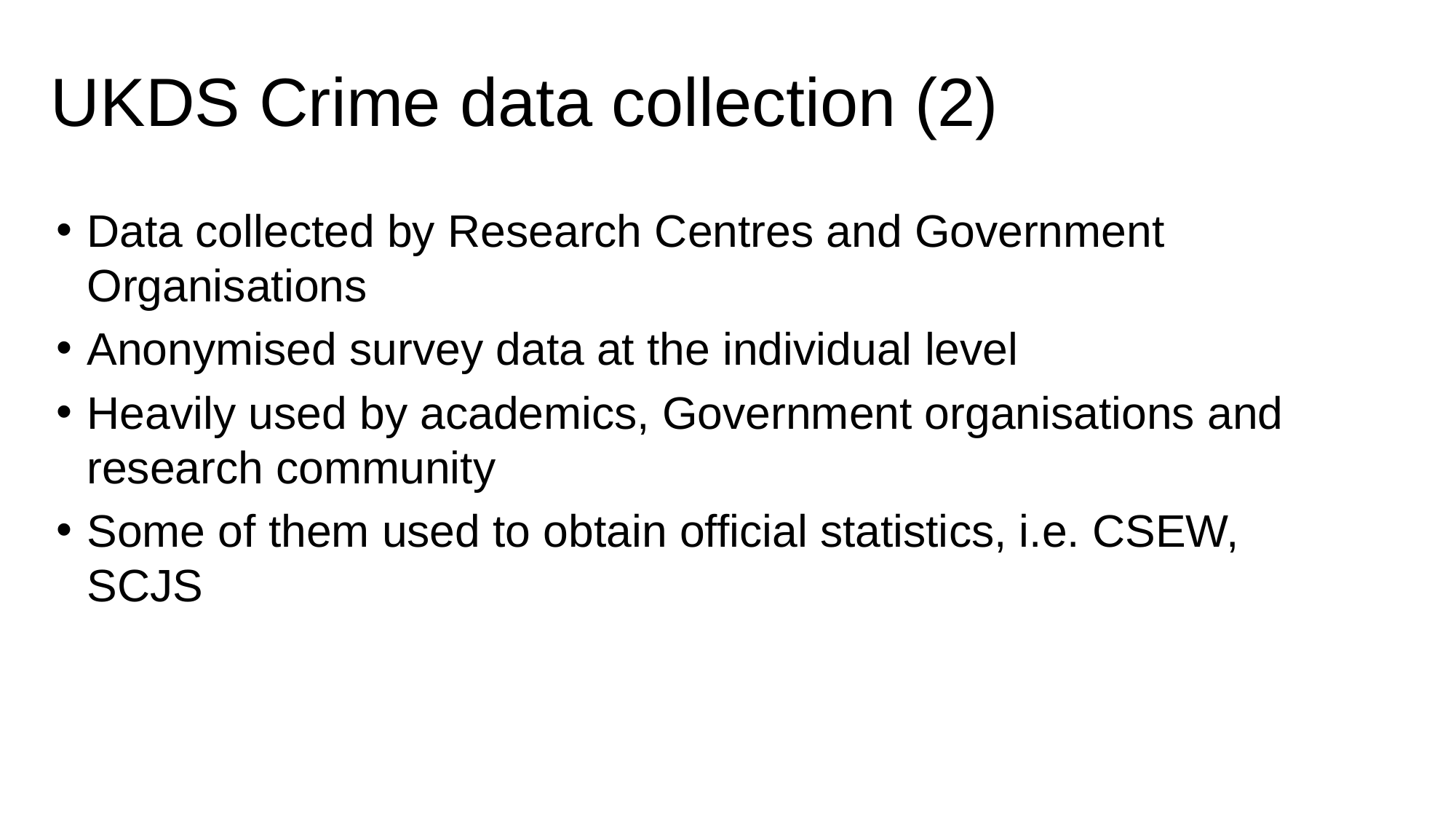

# UKDS Crime data collection (2)
Data collected by Research Centres and Government Organisations
Anonymised survey data at the individual level
Heavily used by academics, Government organisations and research community
Some of them used to obtain official statistics, i.e. CSEW, SCJS